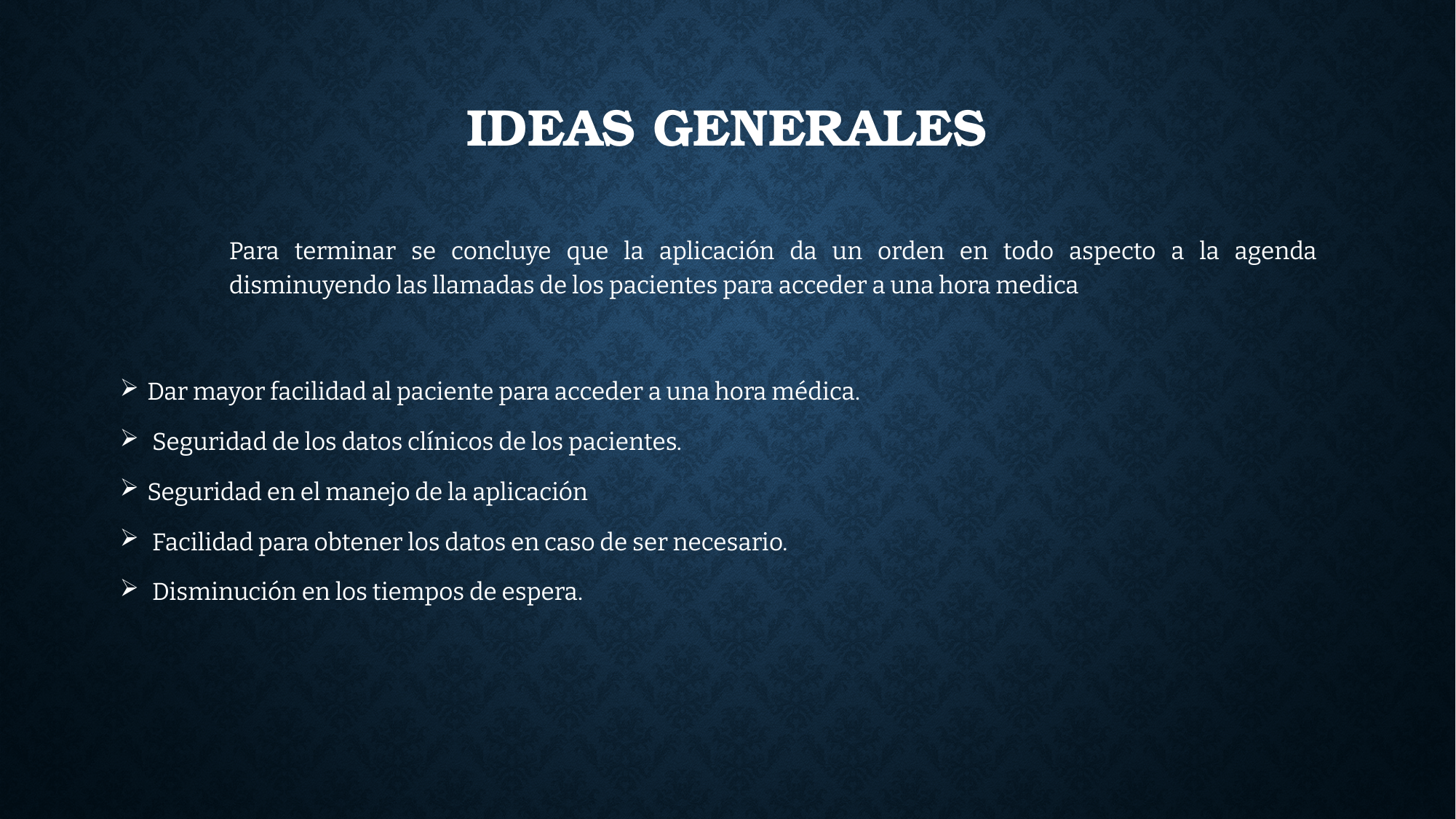

# Ideas Generales
Para terminar se concluye que la aplicación da un orden en todo aspecto a la agenda  disminuyendo las llamadas de los pacientes para acceder a una hora medica

Dar mayor facilidad al paciente para acceder a una hora médica.
 Seguridad de los datos clínicos de los pacientes.
Seguridad en el manejo de la aplicación
 Facilidad para obtener los datos en caso de ser necesario.
 Disminución en los tiempos de espera.